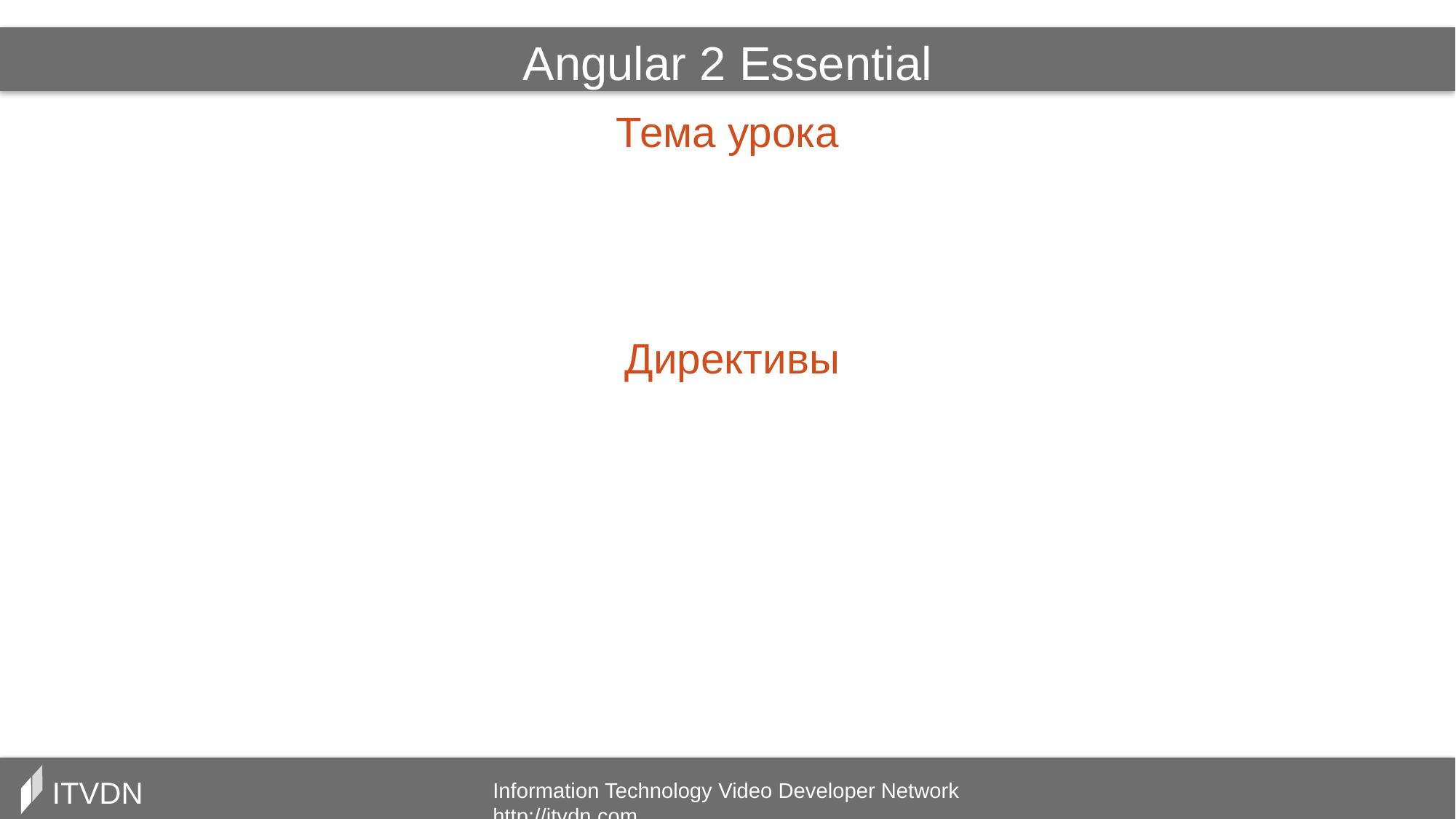

Angular 2 Essential
Тема урока

Директивы

ITVDN
Information Technology Video Developer Network                                                       http://itvdn.com